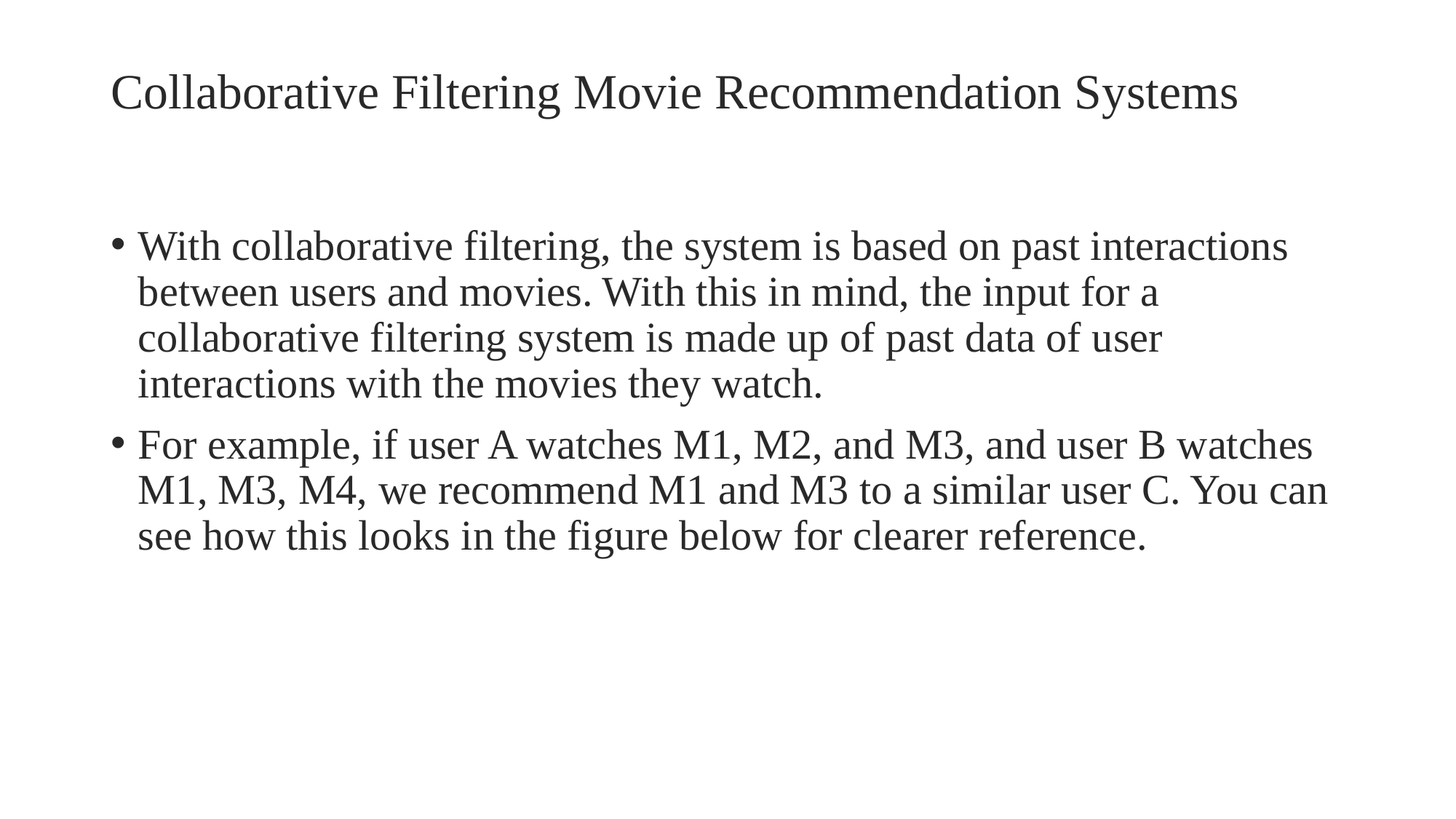

# Collaborative Filtering Movie Recommendation Systems
With collaborative filtering, the system is based on past interactions between users and movies. With this in mind, the input for a collaborative filtering system is made up of past data of user interactions with the movies they watch.
For example, if user A watches M1, M2, and M3, and user B watches M1, M3, M4, we recommend M1 and M3 to a similar user C. You can see how this looks in the figure below for clearer reference.